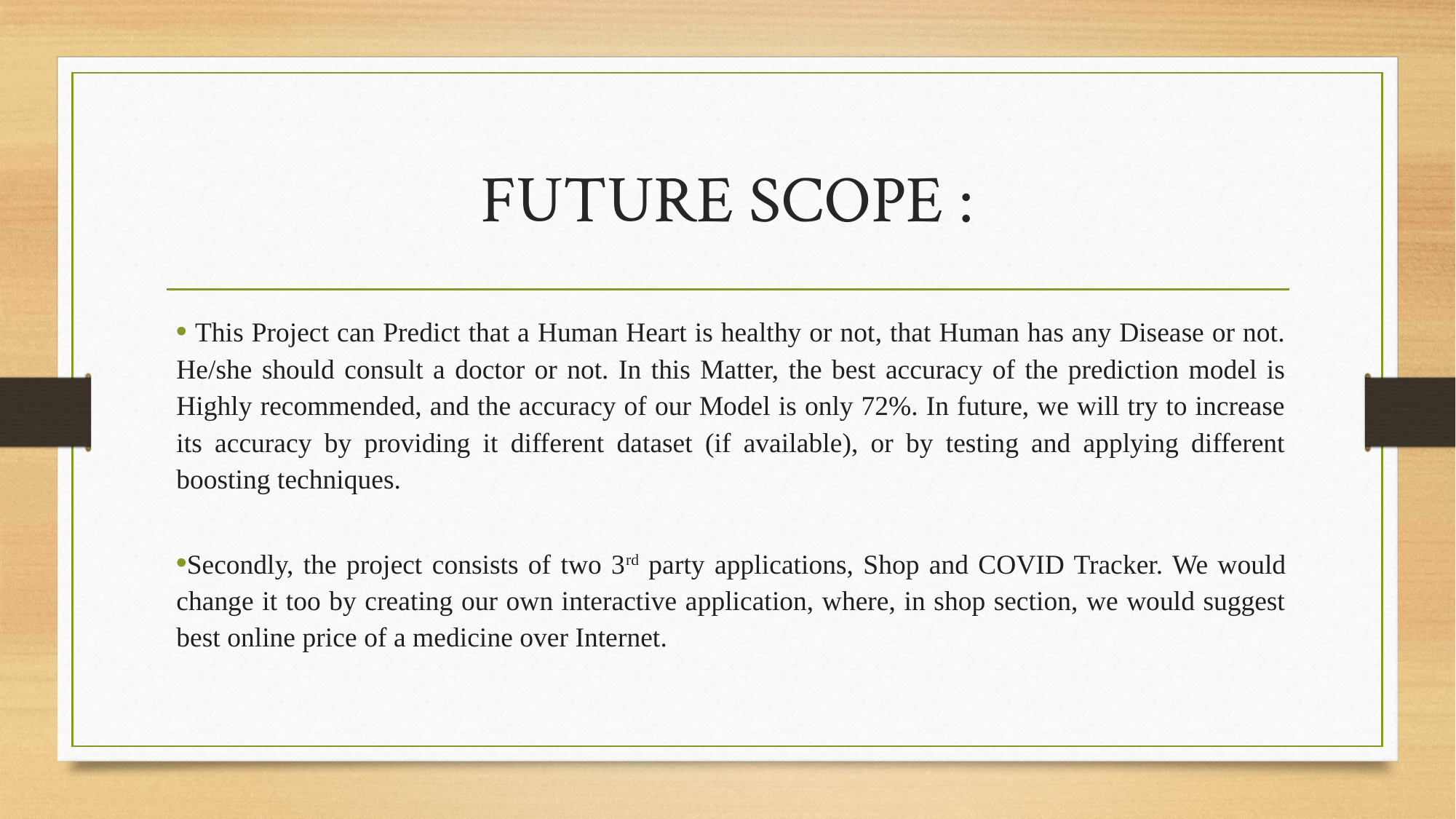

# FUTURE SCOPE :
 This Project can Predict that a Human Heart is healthy or not, that Human has any Disease or not. He/she should consult a doctor or not. In this Matter, the best accuracy of the prediction model is Highly recommended, and the accuracy of our Model is only 72%. In future, we will try to increase its accuracy by providing it different dataset (if available), or by testing and applying different boosting techniques.

Secondly, the project consists of two 3rd party applications, Shop and COVID Tracker. We would change it too by creating our own interactive application, where, in shop section, we would suggest best online price of a medicine over Internet.